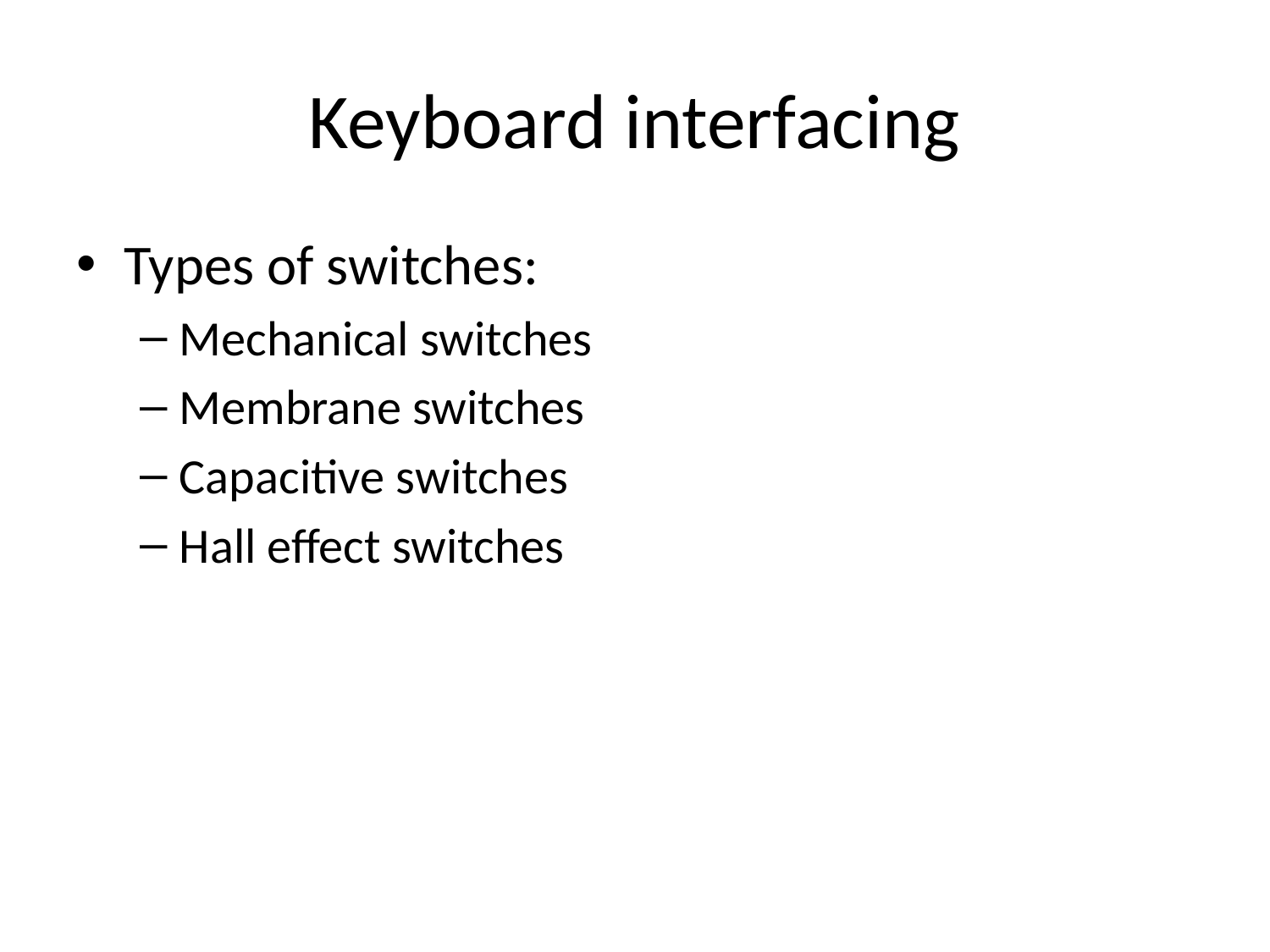

# Keyboard interfacing
Types of switches:
Mechanical switches
Membrane switches
Capacitive switches
Hall effect switches